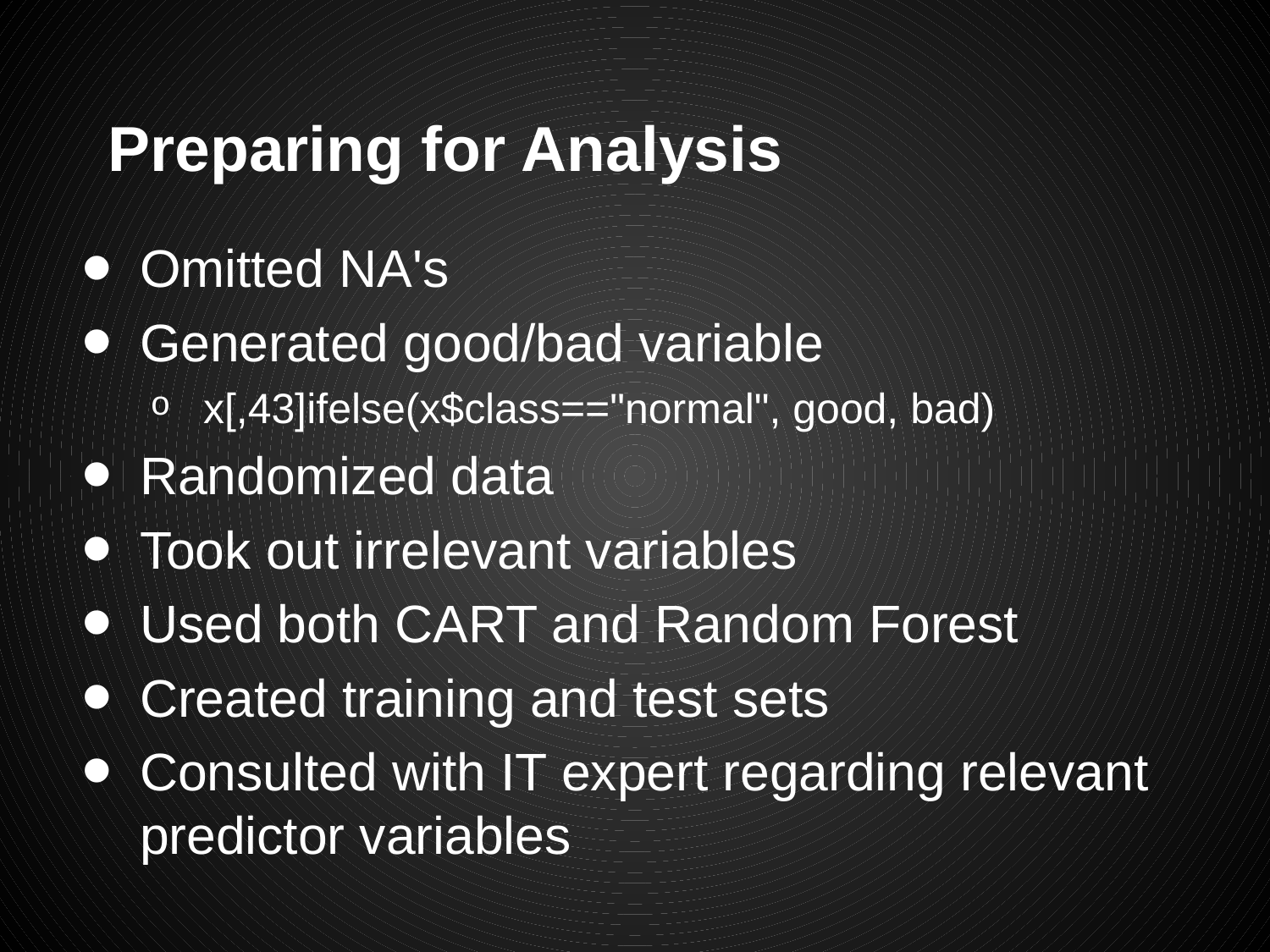

# Preparing for Analysis
Omitted NA's
Generated good/bad variable
x[,43]ifelse(x$class=="normal", good, bad)
Randomized data
Took out irrelevant variables
Used both CART and Random Forest
Created training and test sets
Consulted with IT expert regarding relevant predictor variables